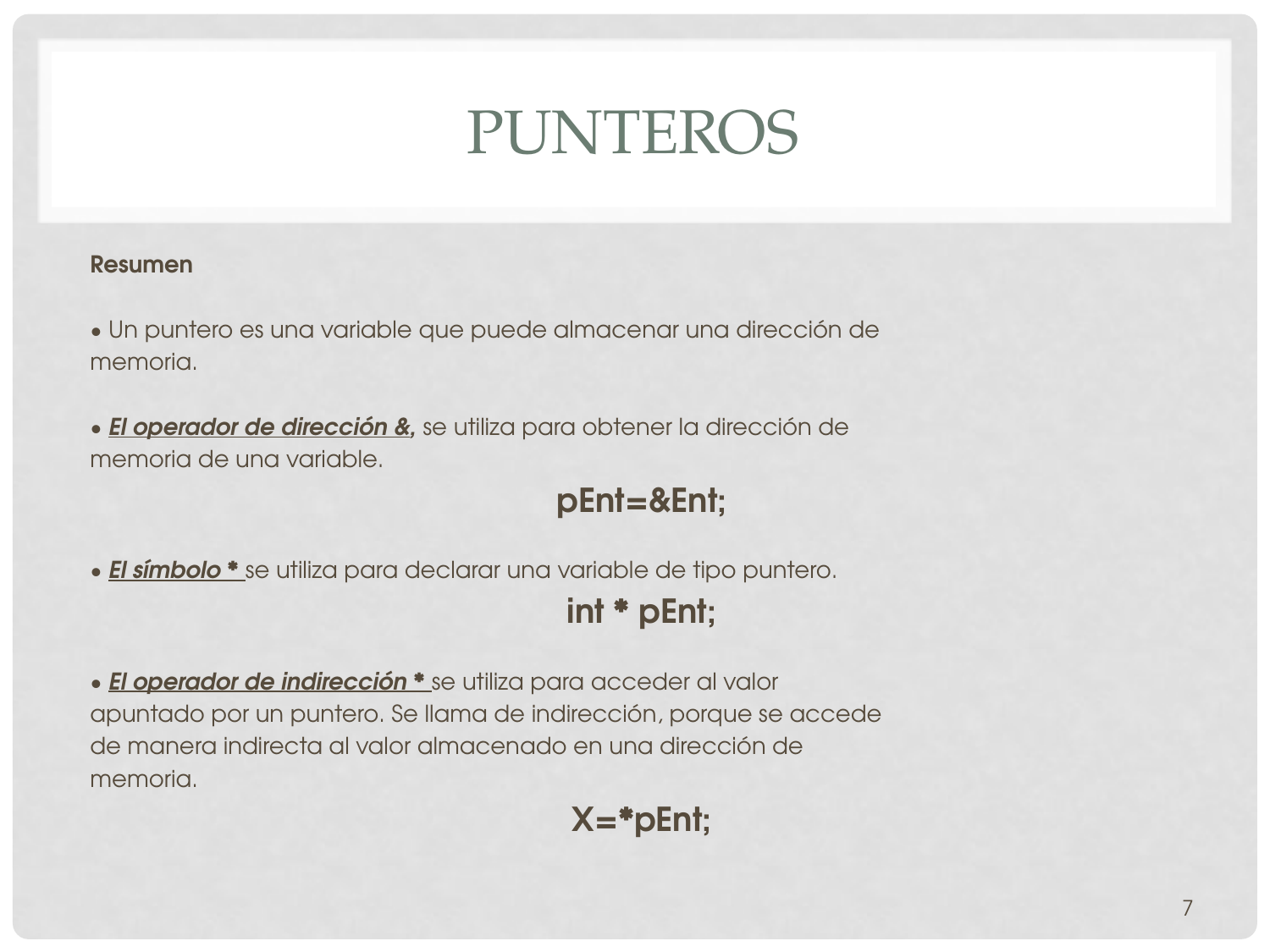

# punteros
Resumen

• Un puntero es una variable que puede almacenar una dirección de
memoria.

• El operador de dirección &, se utiliza para obtener la dirección de
memoria de una variable.
pEnt=&Ent;

• El símbolo * se utiliza para declarar una variable de tipo puntero.
int * pEnt;

• El operador de indirección * se utiliza para acceder al valor
apuntado por un puntero. Se llama de indirección, porque se accede
de manera indirecta al valor almacenado en una dirección de
memoria.
X=*pEnt;
7